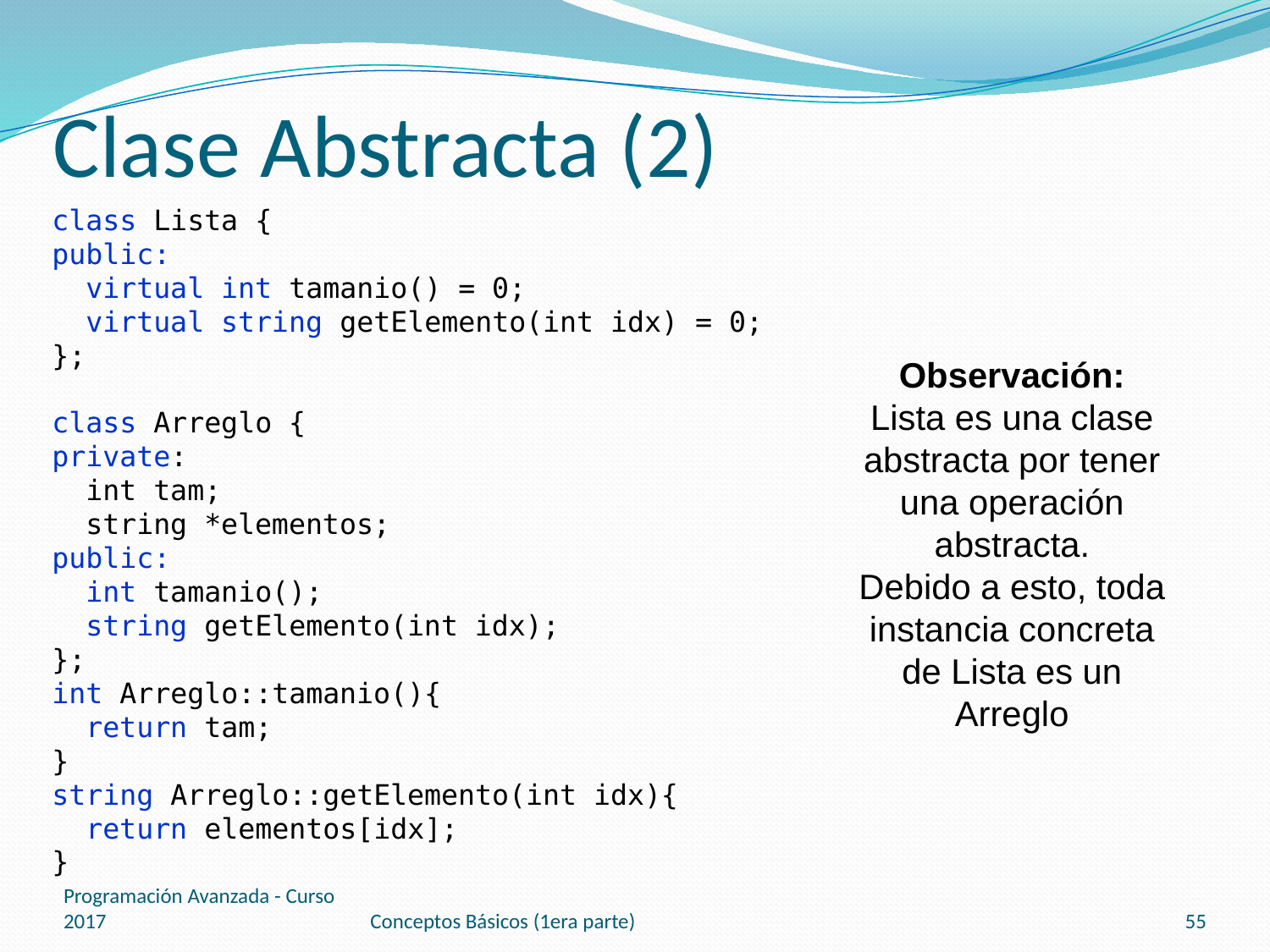

# Clase Abstracta (2)
class Lista {
public:
  virtual int tamanio() = 0;
  virtual string getElemento(int idx) = 0;
};

class Arreglo {
private:
  int tam;
  string *elementos;
public:
  int tamanio();
  string getElemento(int idx);
};
int Arreglo::tamanio(){
  return tam;
}
string Arreglo::getElemento(int idx){
  return elementos[idx];
}

Observación:
Lista es una clase abstracta por tener una operación abstracta.
Debido a esto, toda instancia concreta de Lista es un Arreglo
Programación Avanzada - Curso 2017
Conceptos Básicos (1era parte)
55